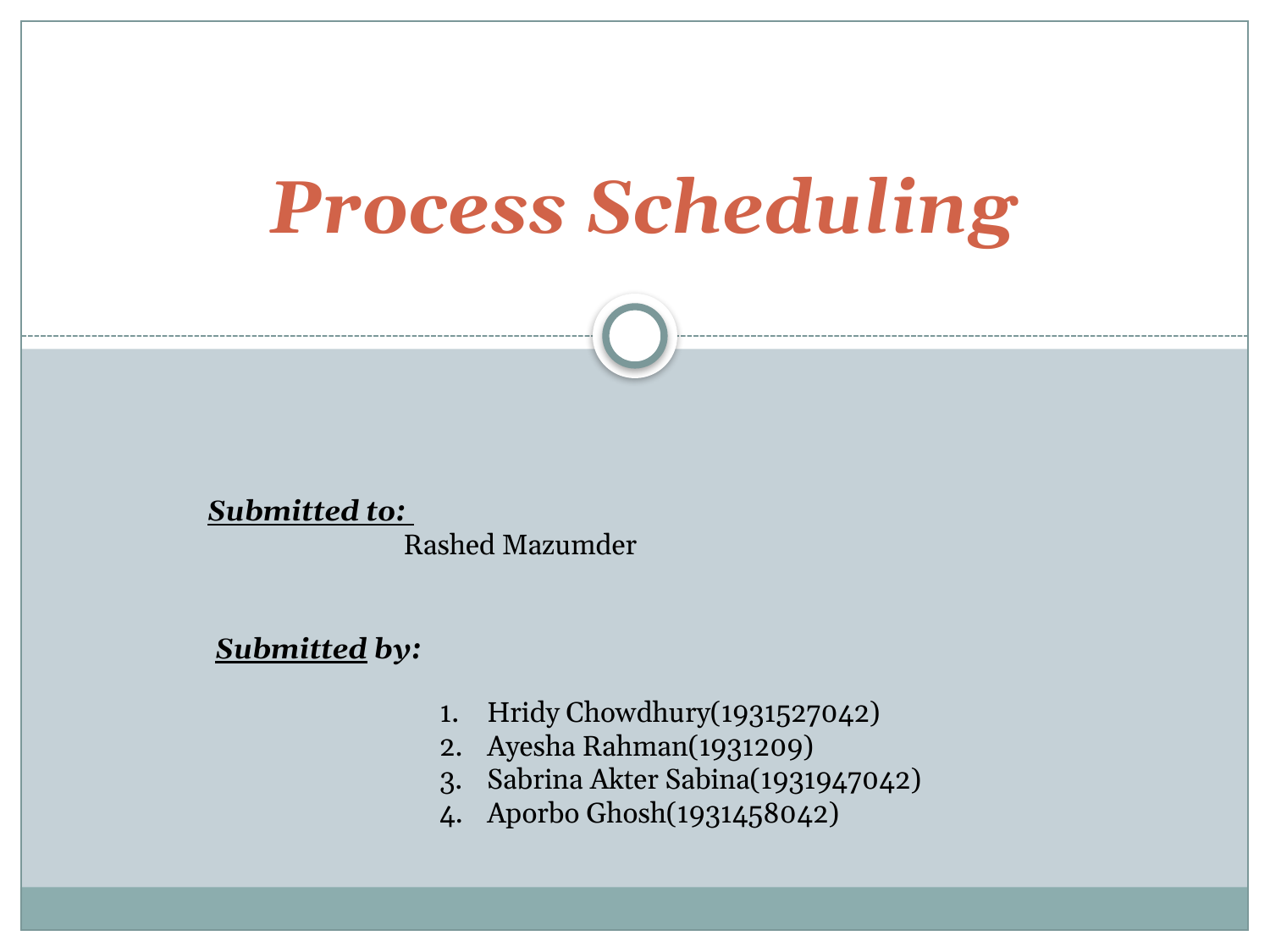

# Process Scheduling
Submitted to:
                             Rashed Mazumder
Submitted by:
Hridy Chowdhury(1931527042)
Ayesha Rahman(1931209)
Sabrina Akter Sabina(1931947042)
Aporbo Ghosh(1931458042)